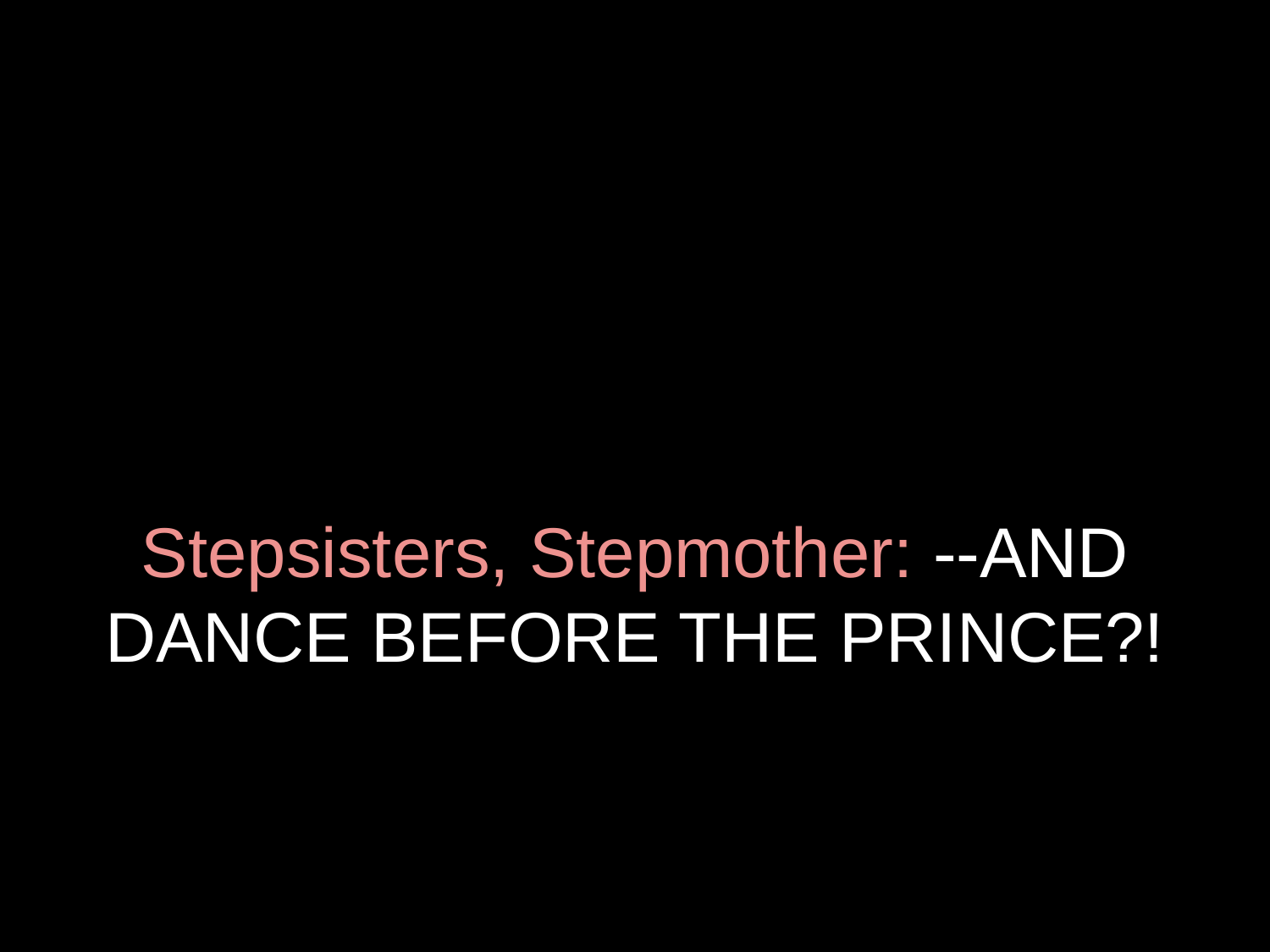

# Stepsisters, Stepmother: --AND DANCE BEFORE THE PRINCE?!